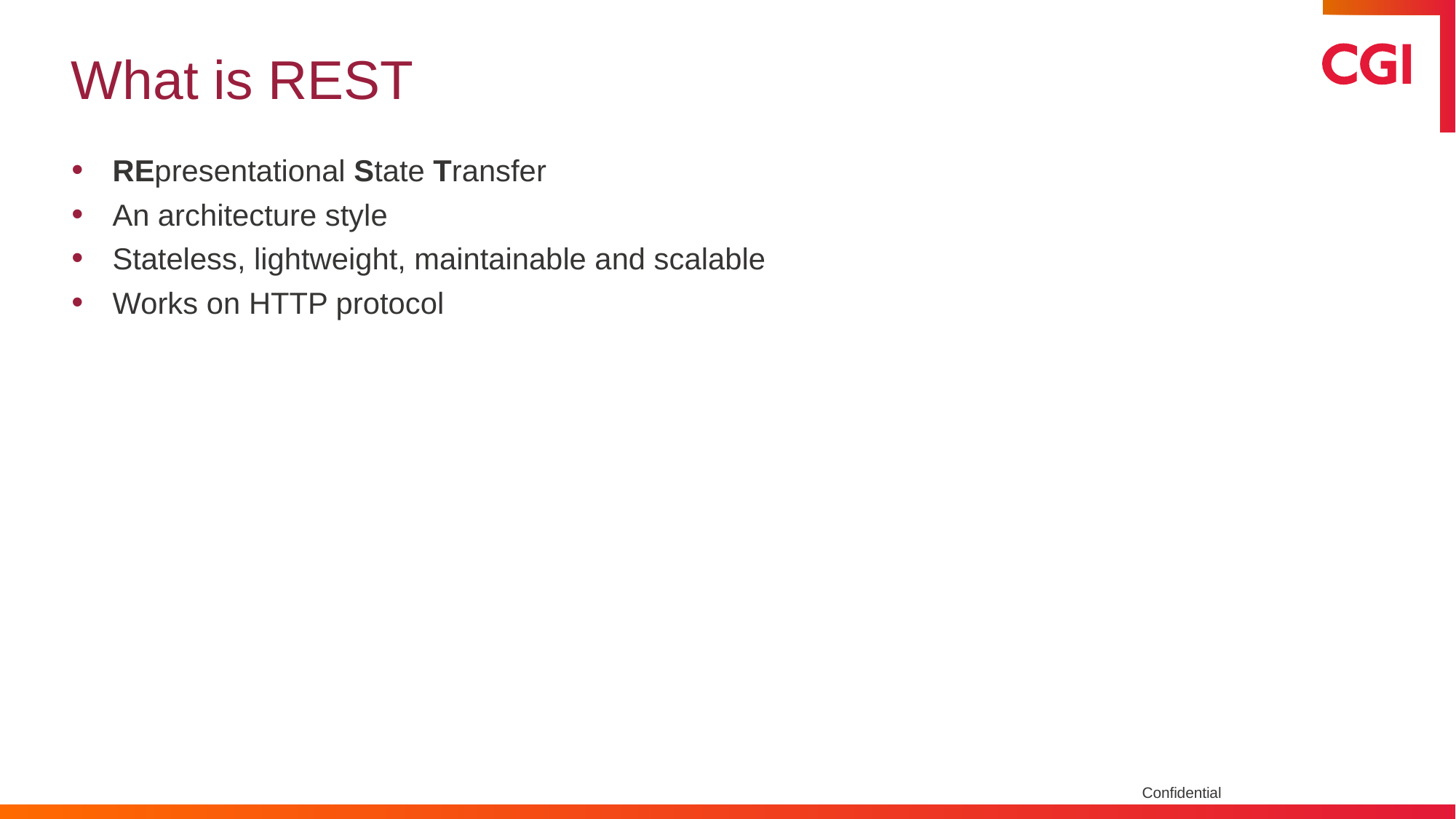

# What is REST
REpresentational State Transfer
An architecture style
Stateless, lightweight, maintainable and scalable
Works on HTTP protocol